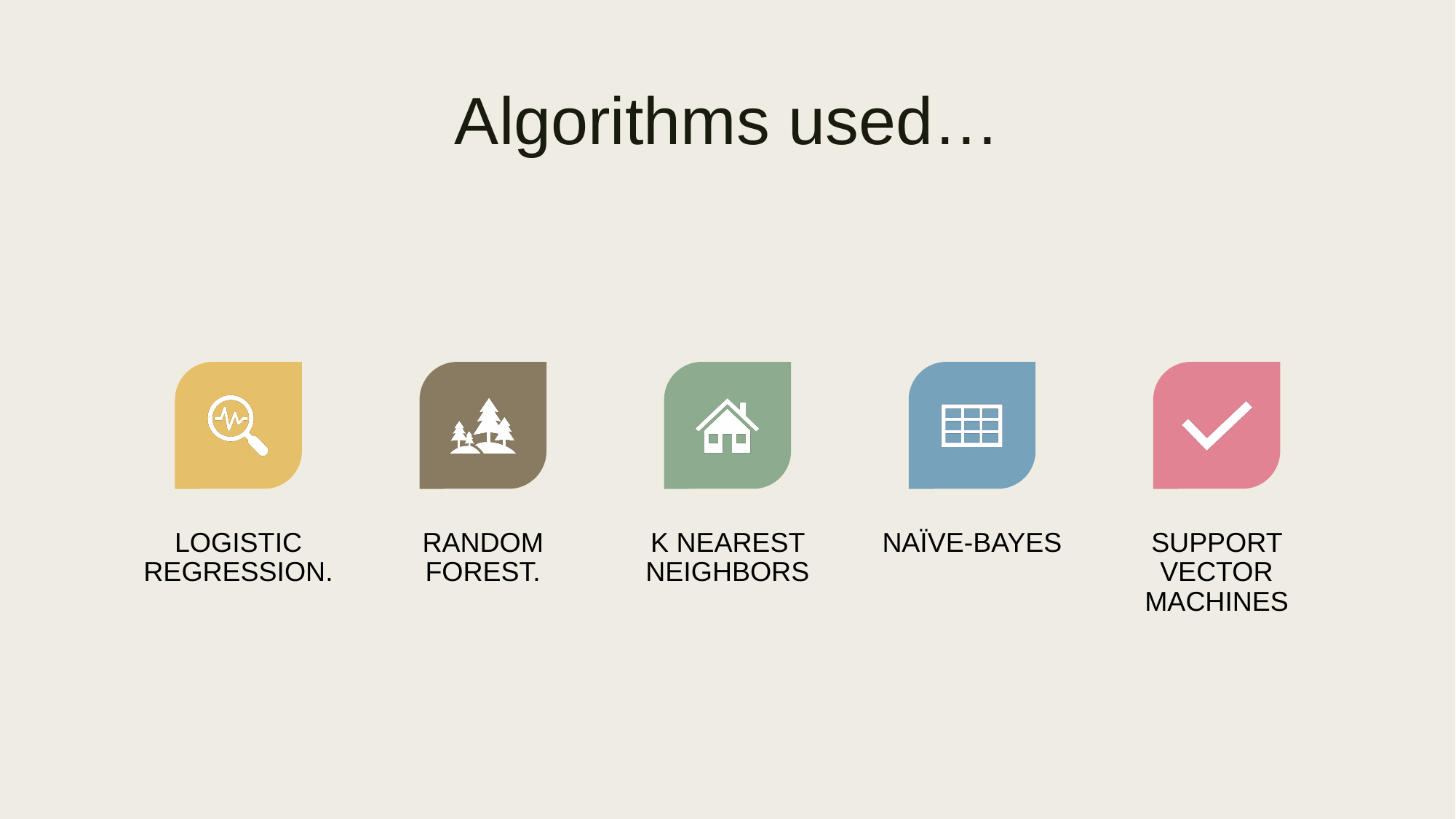

Algorithms used…

Logistic Regression.
Random Forest.
K Nearest Neighbors
Naïve-Bayes
Support Vector Machines